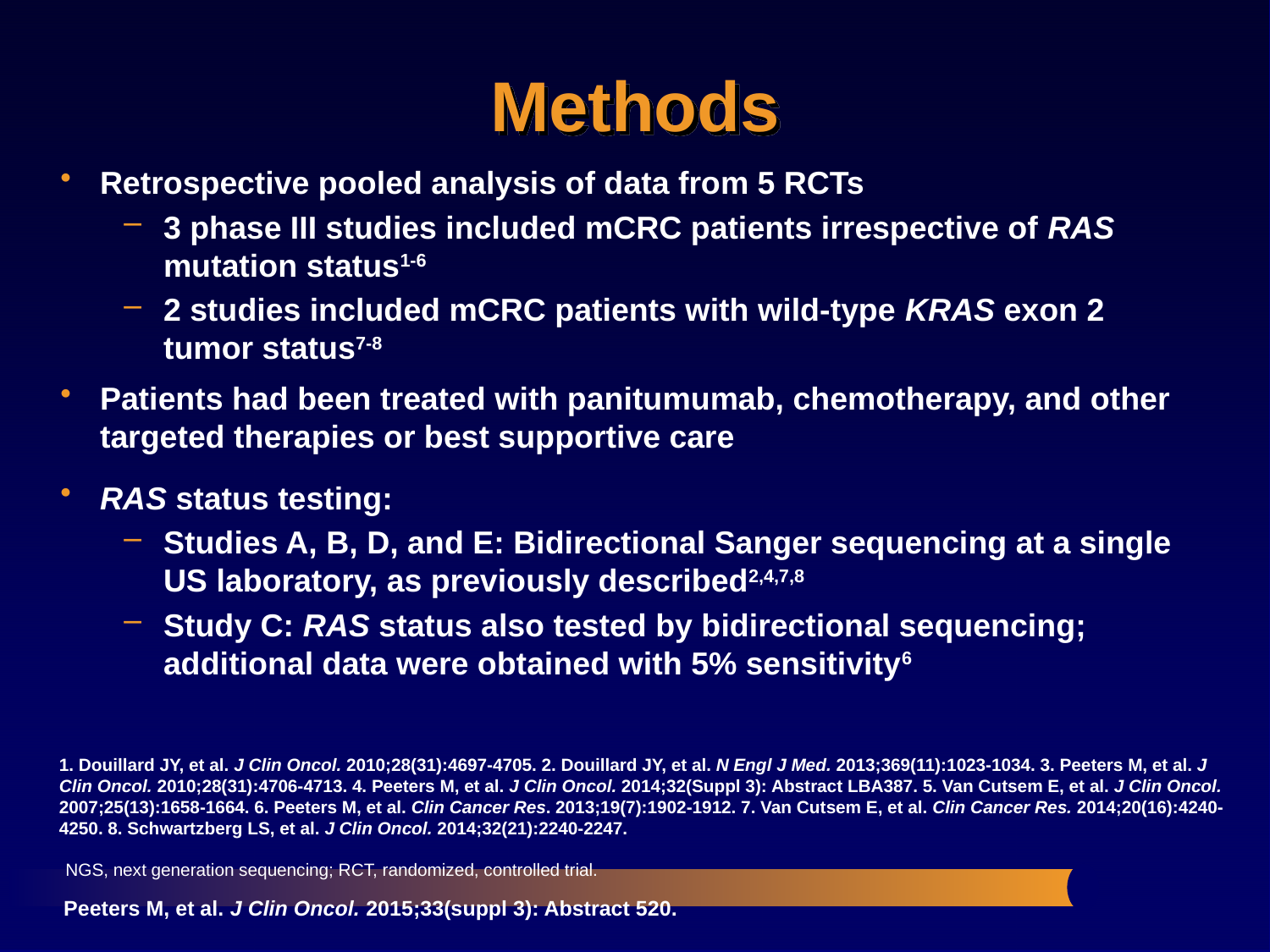

# Methods
Retrospective pooled analysis of data from 5 RCTs
3 phase III studies included mCRC patients irrespective of RAS mutation status1-6
2 studies included mCRC patients with wild-type KRAS exon 2 tumor status7-8
Patients had been treated with panitumumab, chemotherapy, and other targeted therapies or best supportive care
RAS status testing:
Studies A, B, D, and E: Bidirectional Sanger sequencing at a single US laboratory, as previously described2,4,7,8
Study C: RAS status also tested by bidirectional sequencing; additional data were obtained with 5% sensitivity6
1. Douillard JY, et al. J Clin Oncol. 2010;28(31):4697-4705. 2. Douillard JY, et al. N Engl J Med. 2013;369(11):1023-1034. 3. Peeters M, et al. J Clin Oncol. 2010;28(31):4706-4713. 4. Peeters M, et al. J Clin Oncol. 2014;32(Suppl 3): Abstract LBA387. 5. Van Cutsem E, et al. J Clin Oncol. 2007;25(13):1658-1664. 6. Peeters M, et al. Clin Cancer Res. 2013;19(7):1902-1912. 7. Van Cutsem E, et al. Clin Cancer Res. 2014;20(16):4240-4250. 8. Schwartzberg LS, et al. J Clin Oncol. 2014;32(21):2240-2247.
NGS, next generation sequencing; RCT, randomized, controlled trial.
Peeters M, et al. J Clin Oncol. 2015;33(suppl 3): Abstract 520.